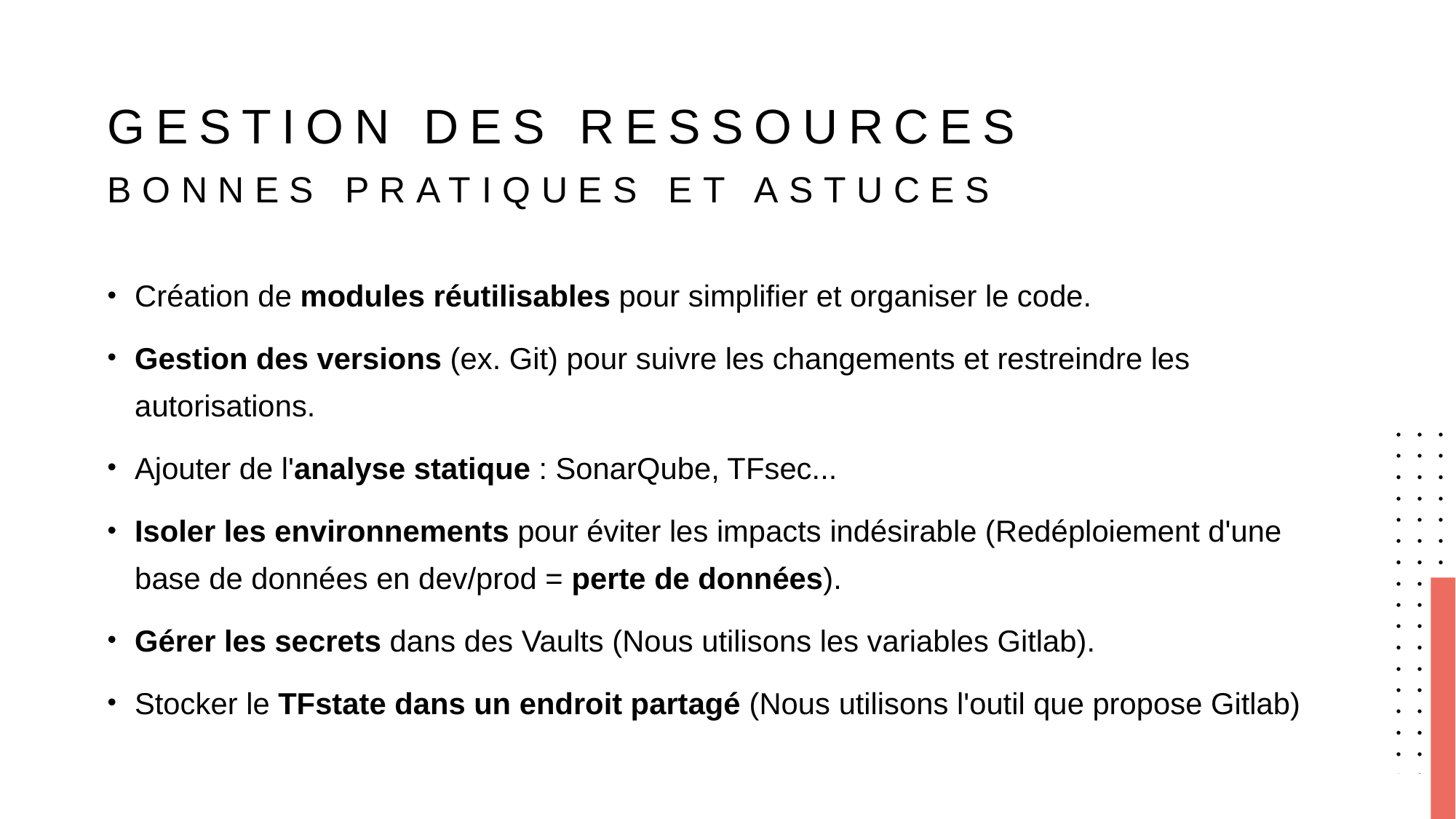

# Gestion des ressources Bonnes pratiques et astuces
Création de modules réutilisables pour simplifier et organiser le code.
Gestion des versions (ex. Git) pour suivre les changements et restreindre les autorisations.
Ajouter de l'analyse statique : SonarQube, TFsec...
Isoler les environnements pour éviter les impacts indésirable (Redéploiement d'une base de données en dev/prod = perte de données).
Gérer les secrets dans des Vaults (Nous utilisons les variables Gitlab).
Stocker le TFstate dans un endroit partagé (Nous utilisons l'outil que propose Gitlab)